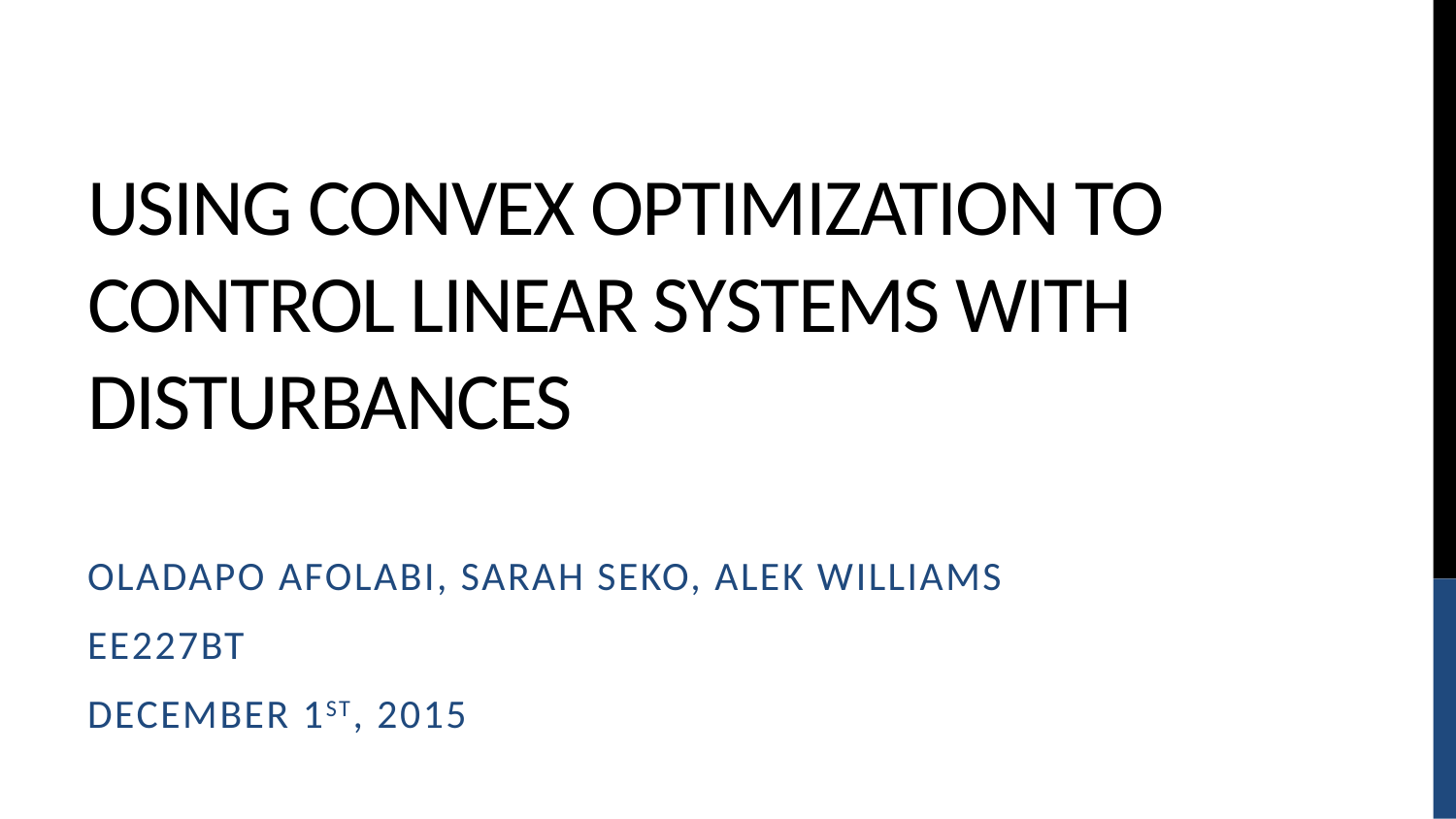

# Using Convex optimization to control linear systems with disturbances
Oladapo Afolabi, Sarah Seko, Alek Williams
EE227BT
December 1st, 2015